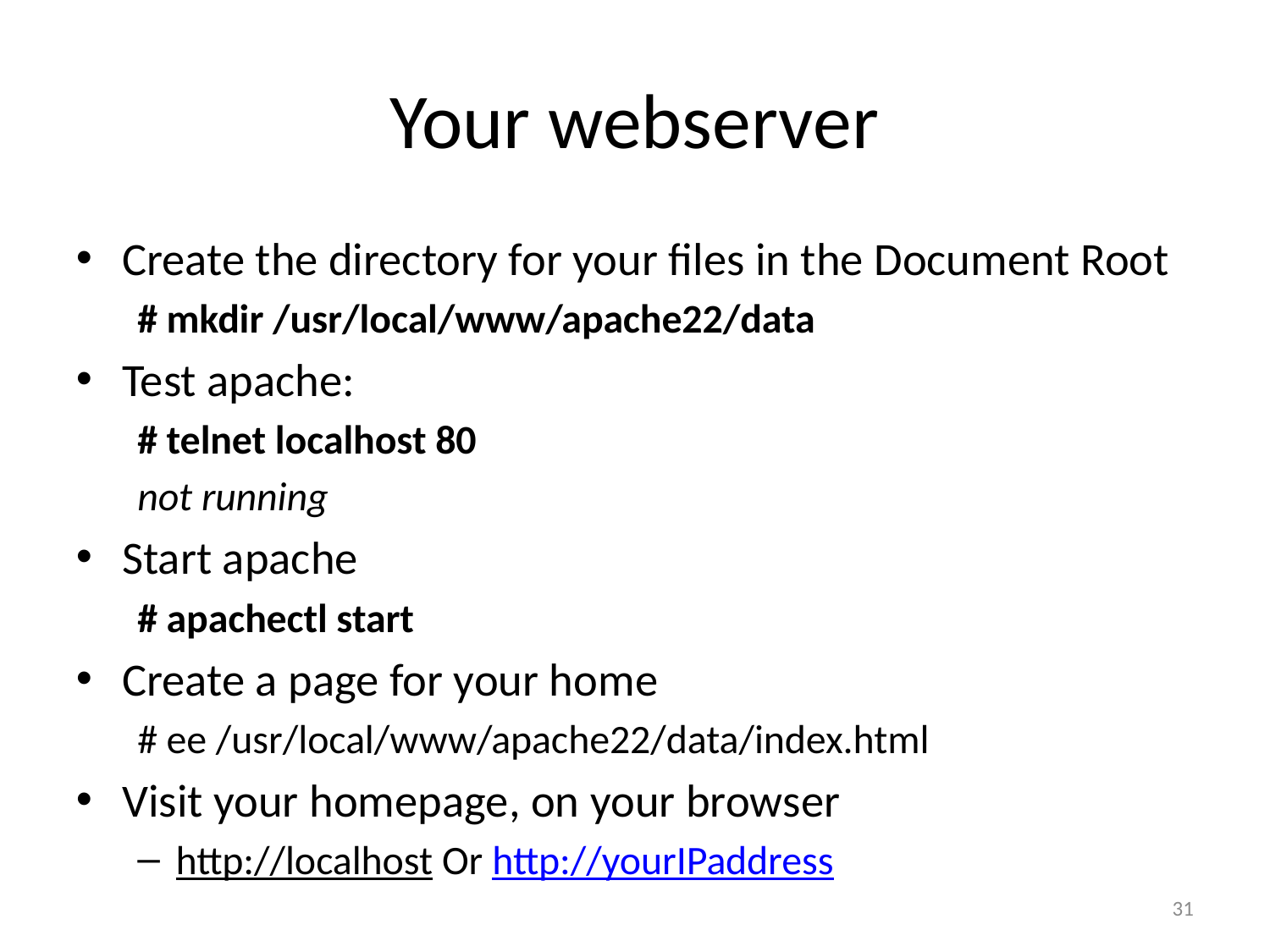

# Your webserver
Create the directory for your files in the Document Root
# mkdir /usr/local/www/apache22/data
Test apache:
# telnet localhost 80
not running
Start apache
# apachectl start
Create a page for your home
# ee /usr/local/www/apache22/data/index.html
Visit your homepage, on your browser
http://localhost Or http://yourIPaddress
31